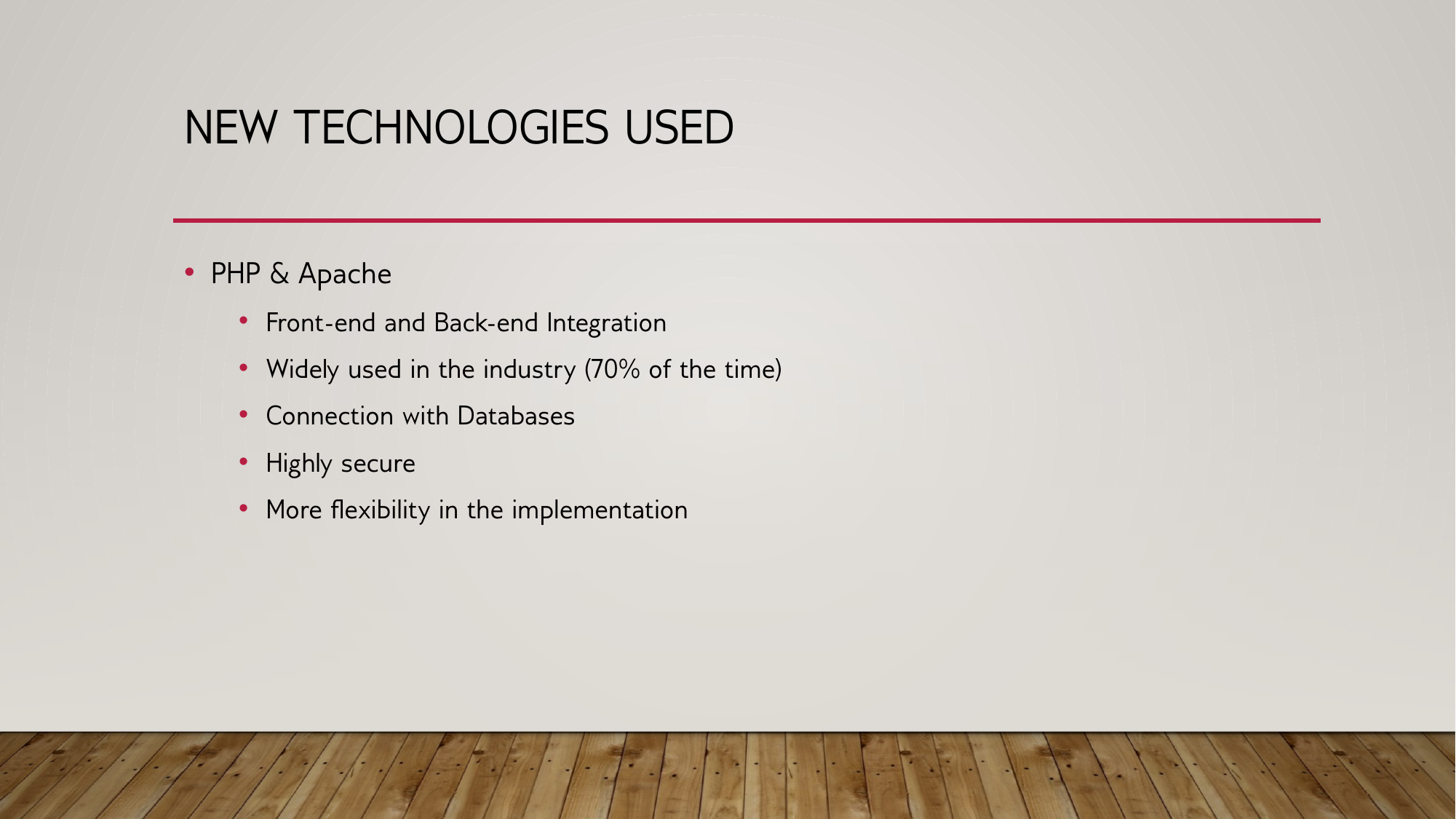

# New technologies Used
PHP & Apache
Front-end and Back-end Integration
Widely used in the industry (70% of the time)
Connection with Databases
Highly secure
More flexibility in the implementation